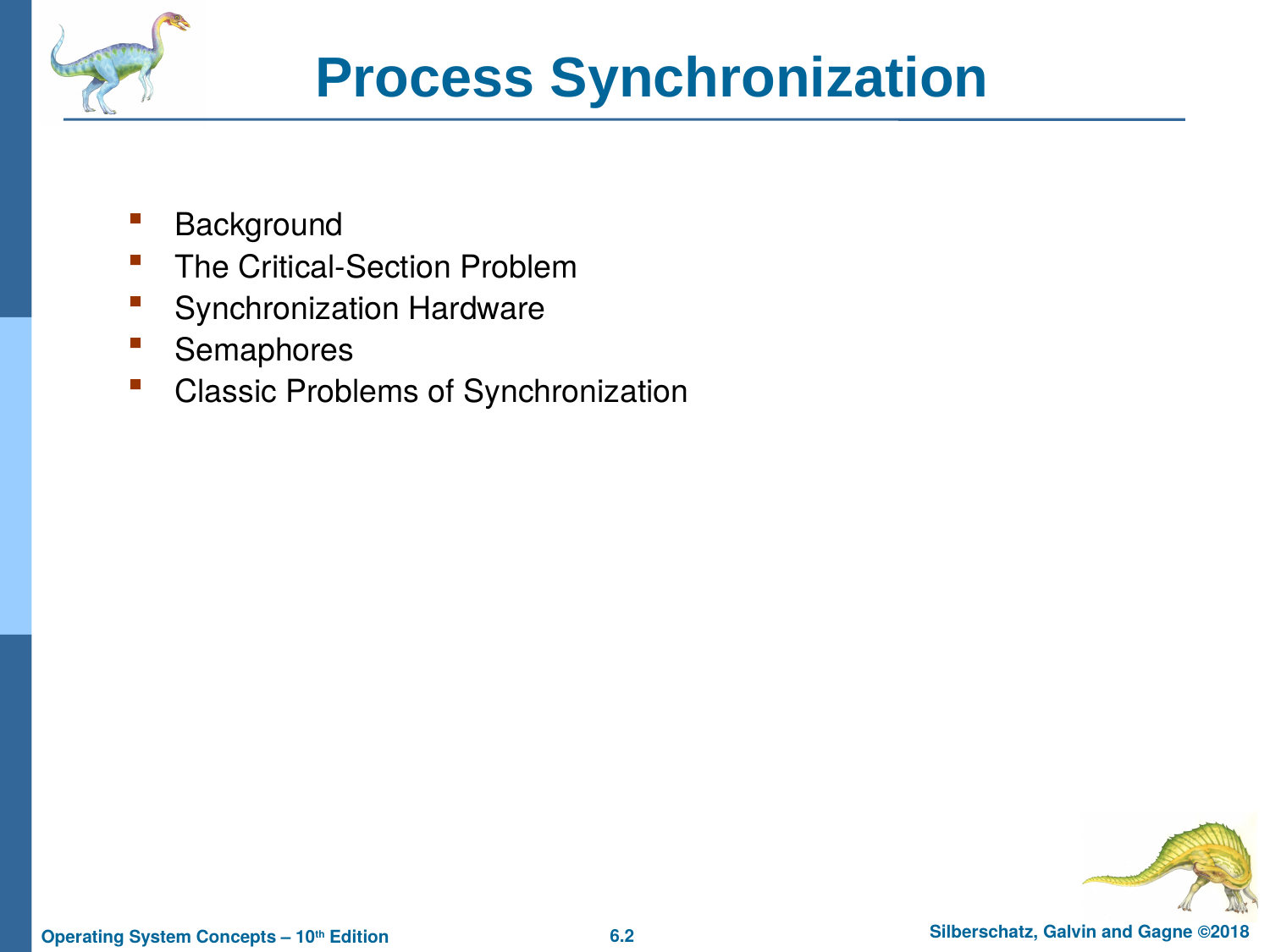

# Process Synchronization
Background
The Critical-Section Problem
Synchronization Hardware
Semaphores
Classic Problems of Synchronization